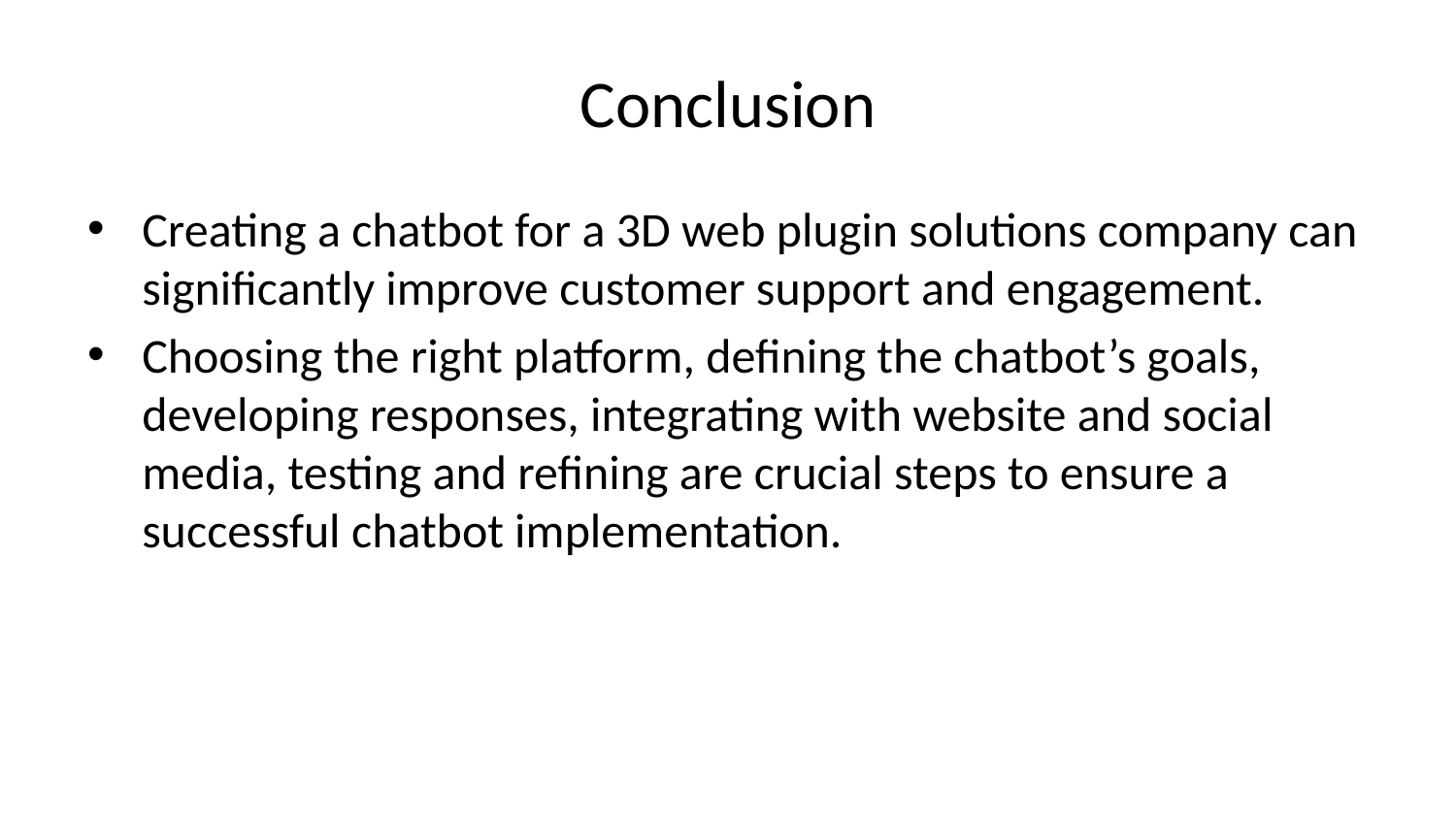

# Conclusion
Creating a chatbot for a 3D web plugin solutions company can significantly improve customer support and engagement.
Choosing the right platform, defining the chatbot’s goals, developing responses, integrating with website and social media, testing and refining are crucial steps to ensure a successful chatbot implementation.